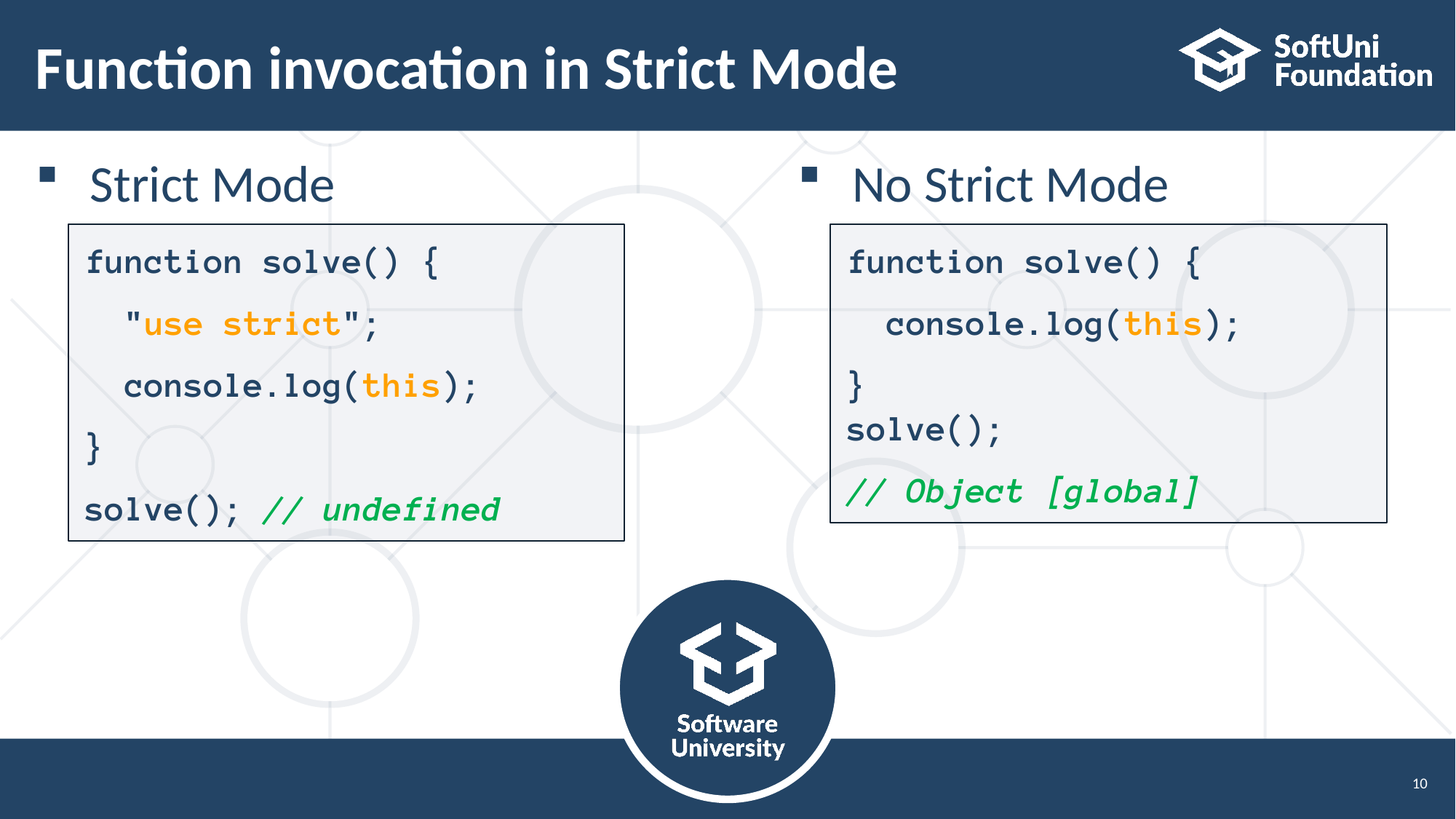

# Function invocation in Strict Mode
Strict Mode
No Strict Mode
function solve() {
  "use strict";
  console.log(this);
}
solve(); // undefined
function solve() {
  console.log(this);
}
solve();
// Object [global]
10